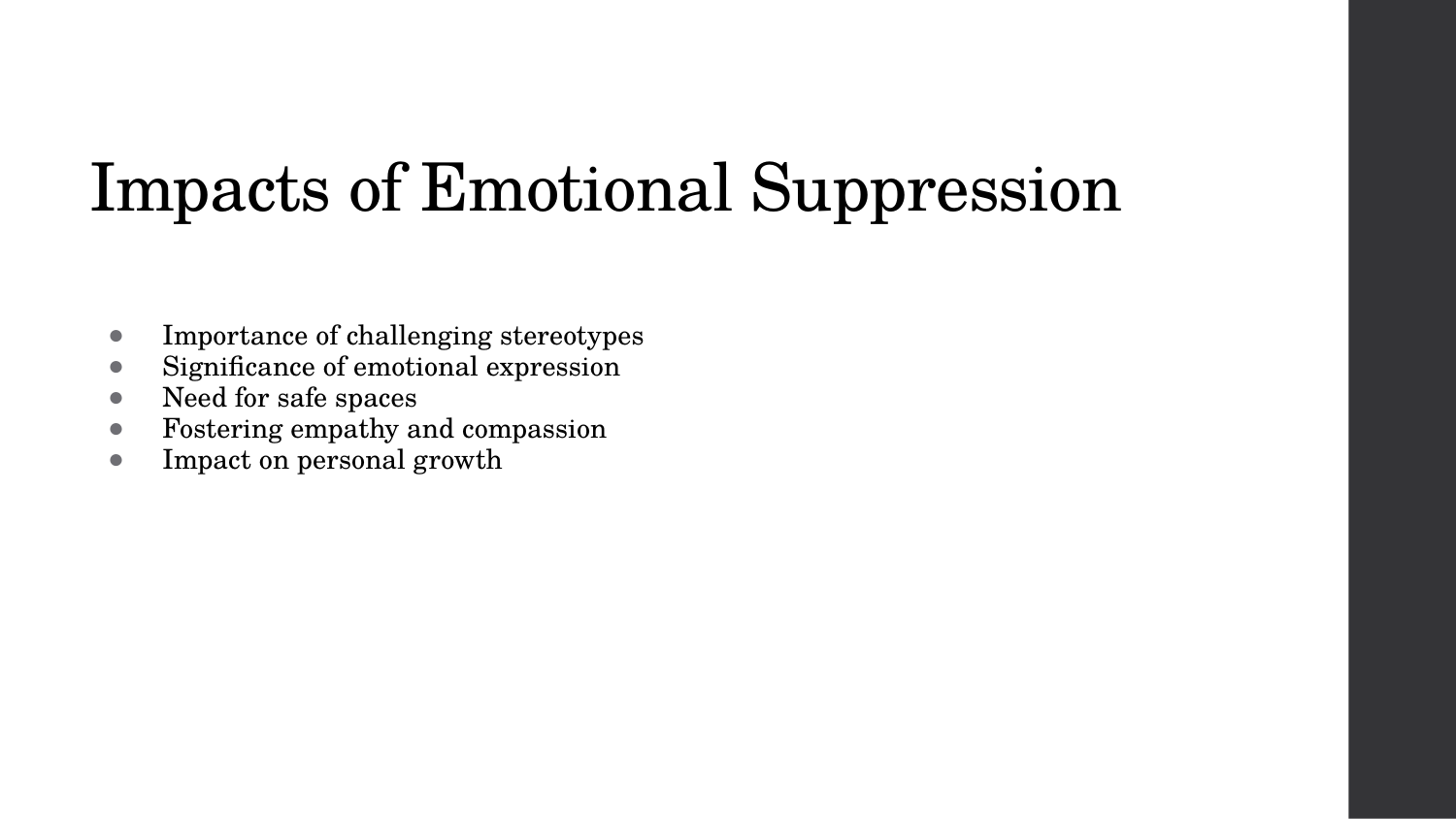

# Impacts of Emotional Suppression
Importance of challenging stereotypes
Significance of emotional expression
Need for safe spaces
Fostering empathy and compassion
Impact on personal growth